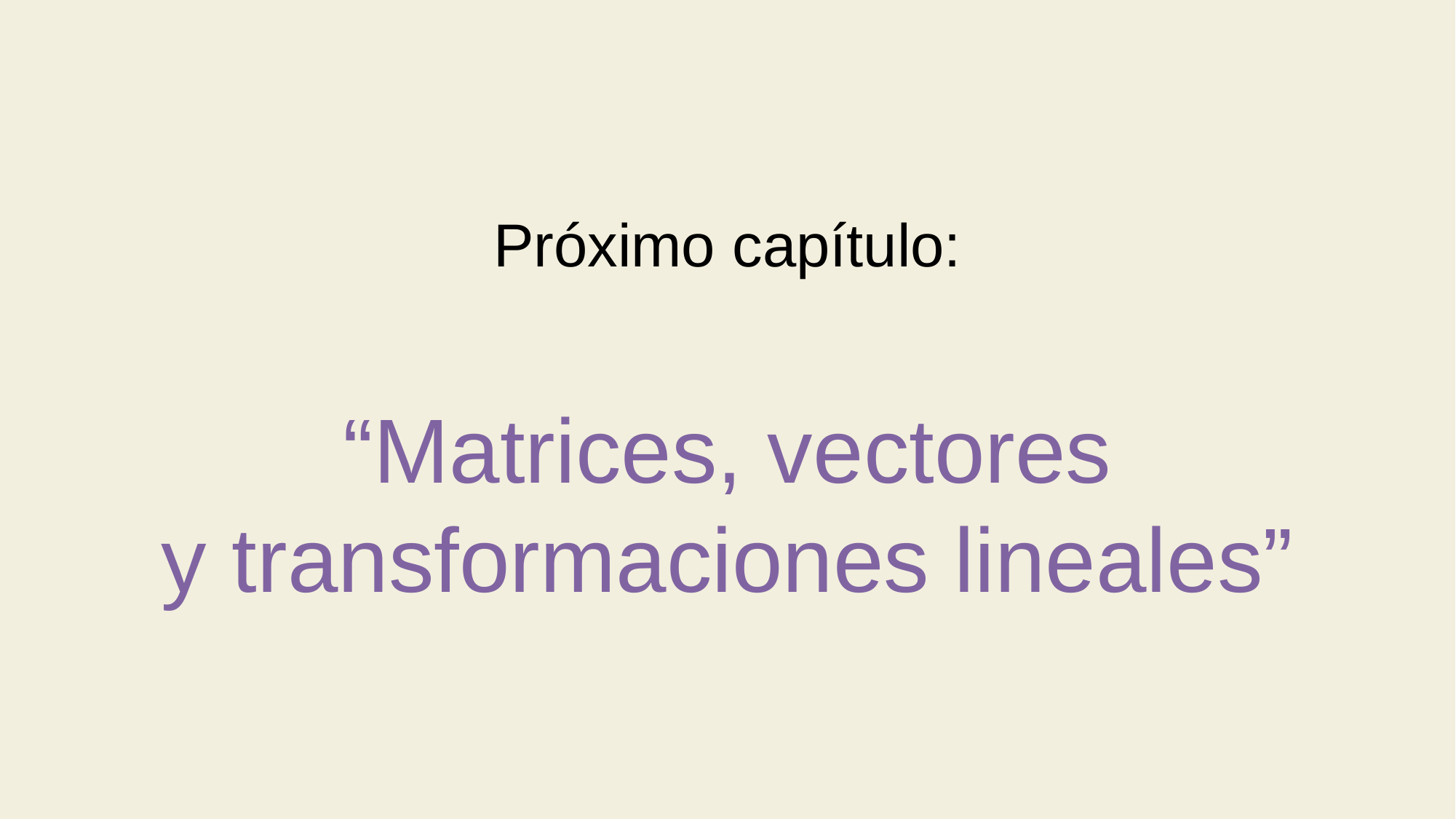

Próximo capítulo:
“Matrices, vectores
y transformaciones lineales”